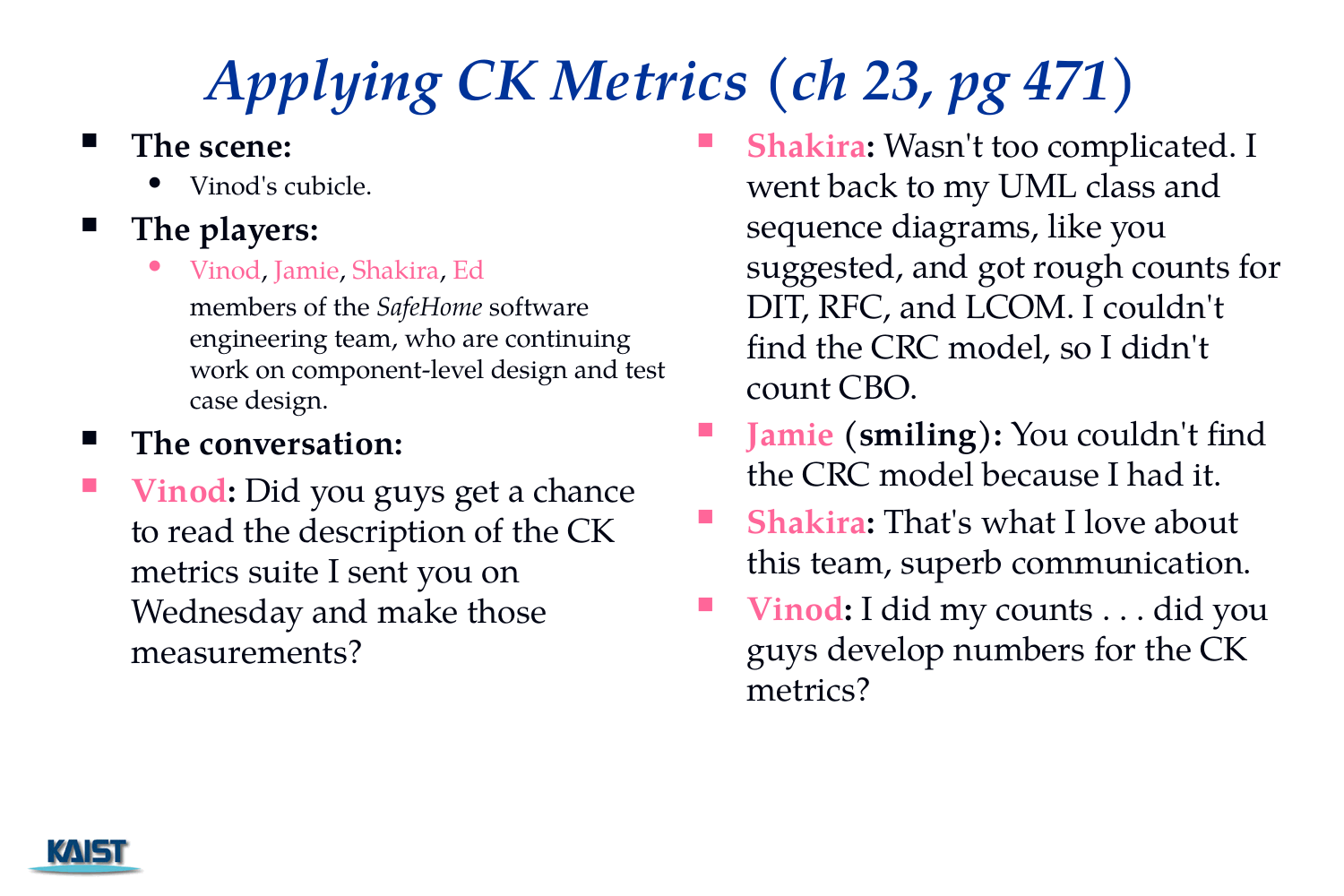

# Applying CK Metrics (ch 23, pg 471)
The scene:
Vinod's cubicle.
The players:
Vinod, Jamie, Shakira, Ed
	members of the SafeHome software engineering team, who are continuing work on component-level design and test case design.
The conversation:
Vinod: Did you guys get a chance to read the description of the CK metrics suite I sent you on Wednesday and make those measurements?

Shakira: Wasn't too complicated. I went back to my UML class and sequence diagrams, like you suggested, and got rough counts for DIT, RFC, and LCOM. I couldn't find the CRC model, so I didn't count CBO.
Jamie (smiling): You couldn't find the CRC model because I had it.
Shakira: That's what I love about this team, superb communication.
Vinod: I did my counts . . . did you guys develop numbers for the CK metrics?

106